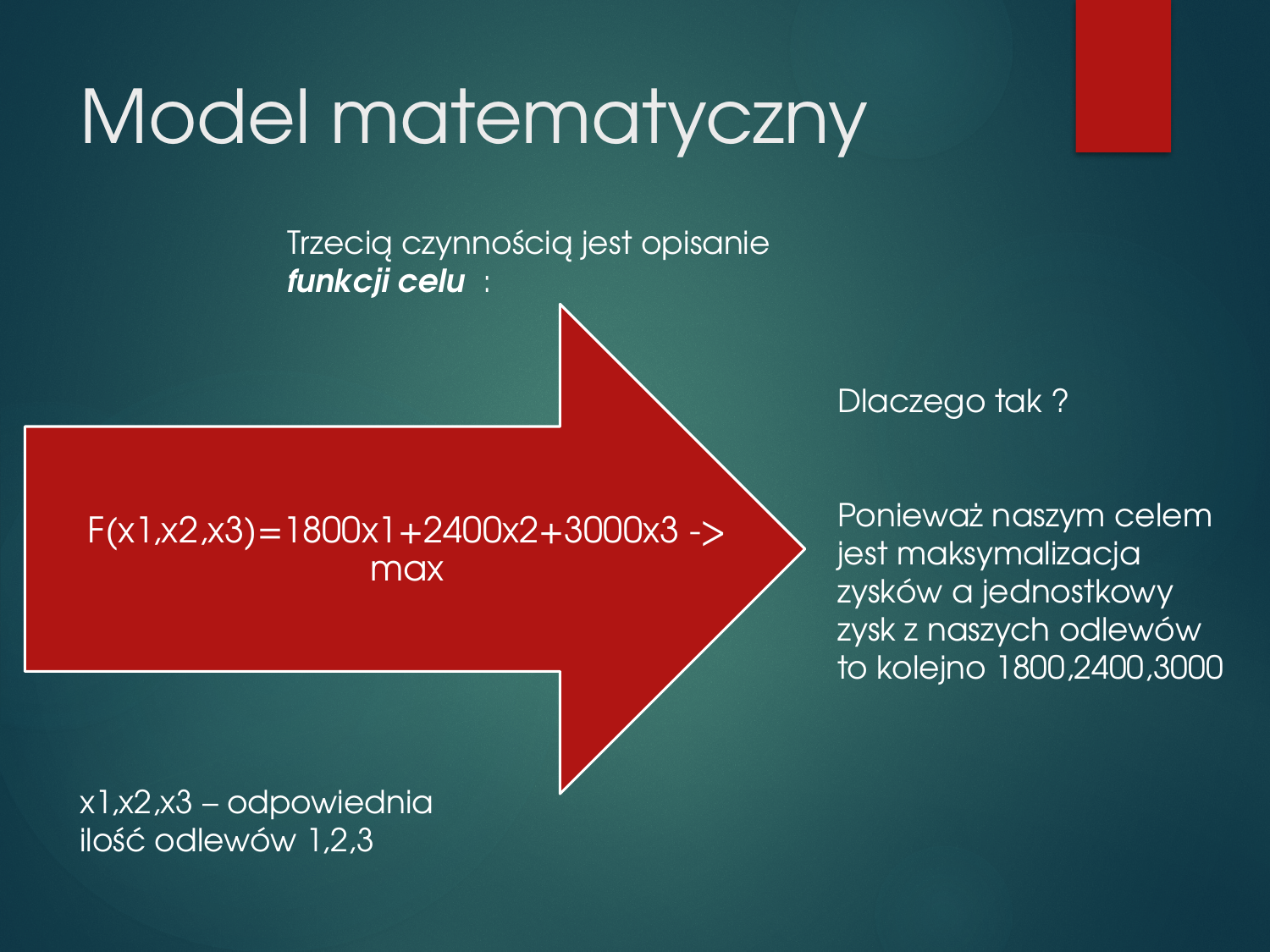

# Model matematyczny
Trzecią czynnością jest opisanie funkcji celu  :

F(x1,x2,x3)=1800x1+2400x2+3000x3 -> max
Dlaczego tak ?

Ponieważ naszym celem jest maksymalizacja zysków a jednostkowy zysk z naszych odlewów to kolejno 1800,2400,3000
x1,x2,x3 – odpowiednia ilość odlewów 1,2,3